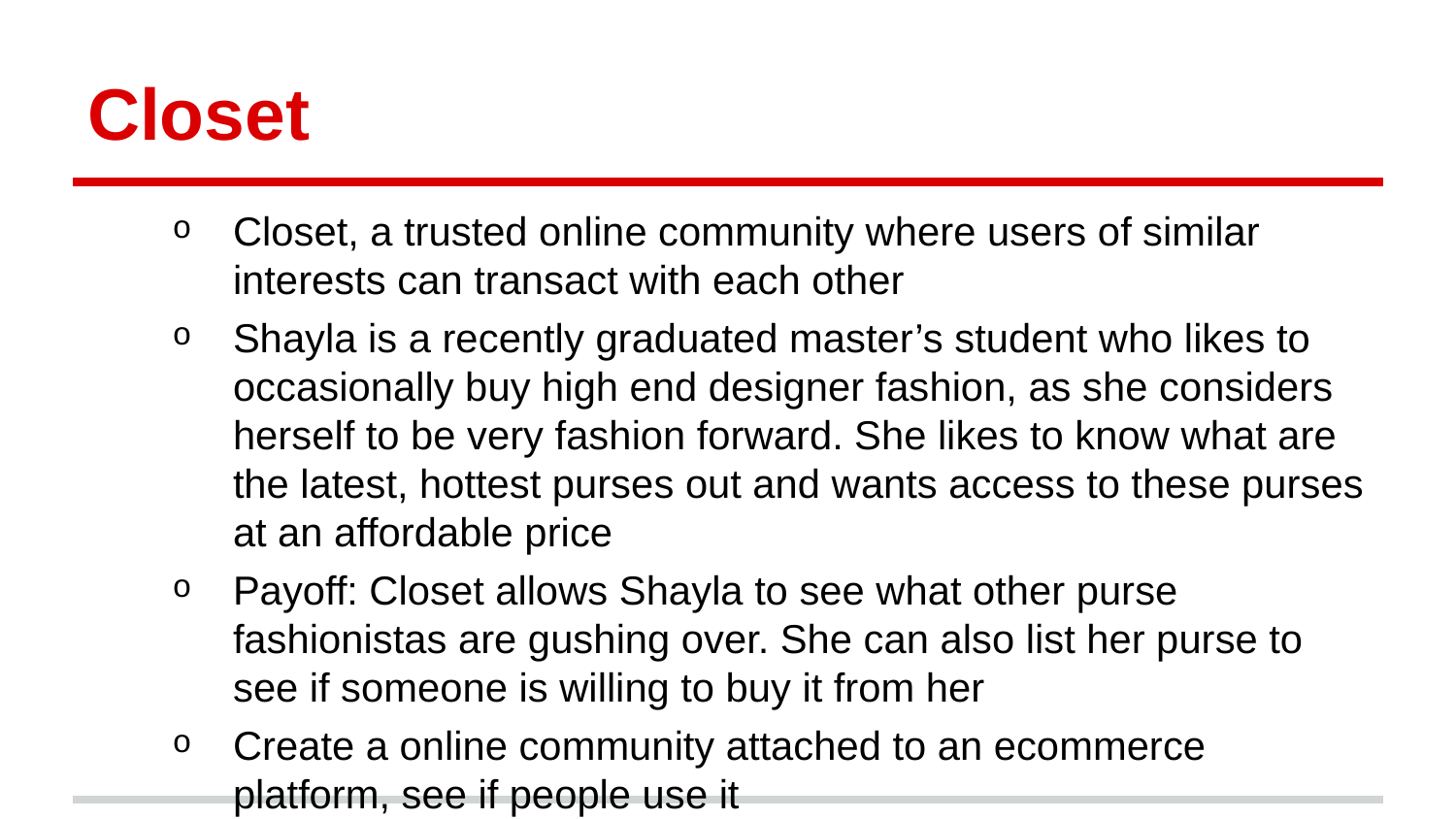

# Closet
Closet, a trusted online community where users of similar interests can transact with each other
Shayla is a recently graduated master’s student who likes to occasionally buy high end designer fashion, as she considers herself to be very fashion forward. She likes to know what are the latest, hottest purses out and wants access to these purses at an affordable price
Payoff: Closet allows Shayla to see what other purse fashionistas are gushing over. She can also list her purse to see if someone is willing to buy it from her
Create a online community attached to an ecommerce platform, see if people use it